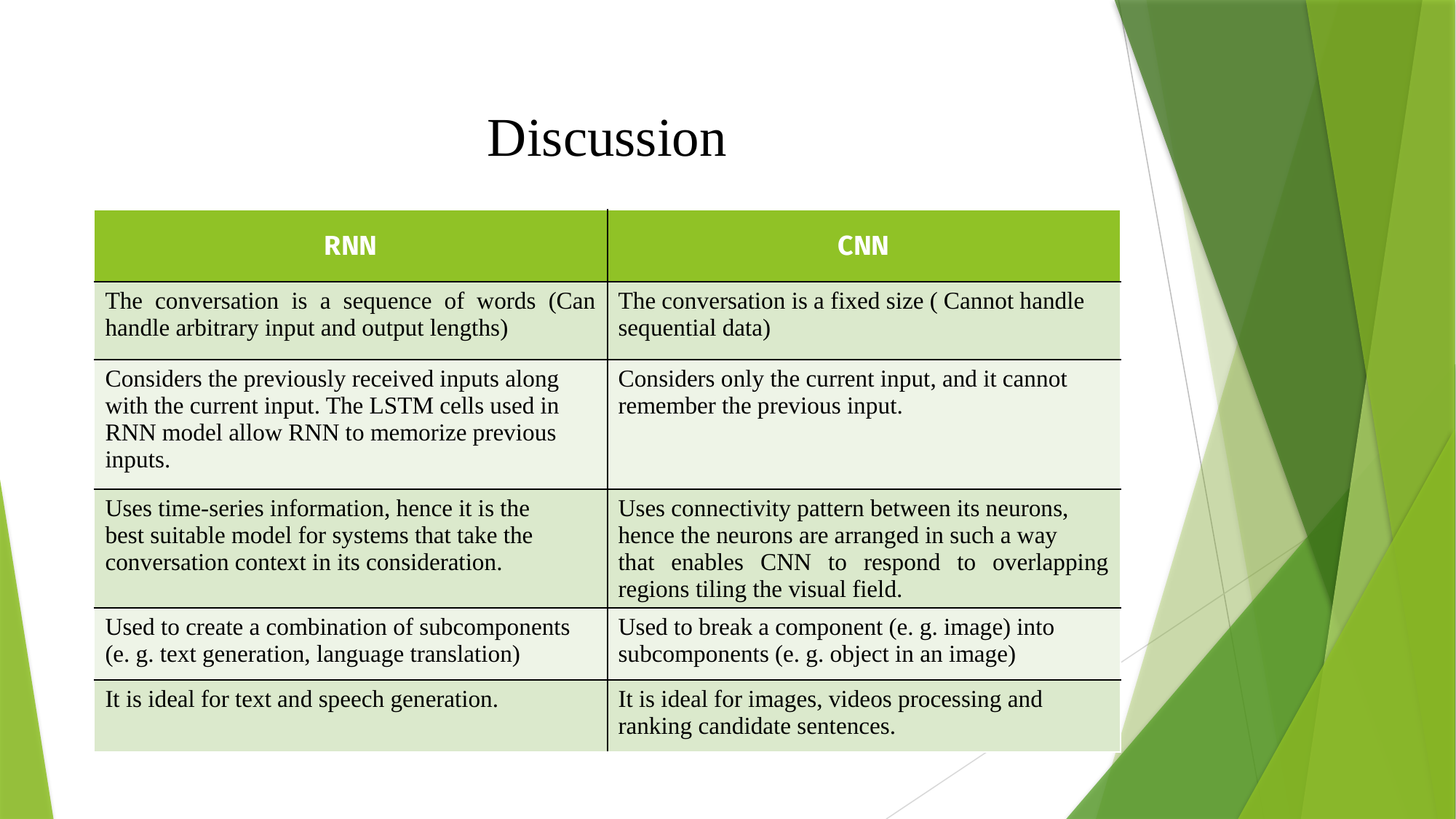

# Discussion
| RNN | CNN |
| --- | --- |
| The conversation is a sequence of words (Can handle arbitrary input and output lengths) | The conversation is a fixed size ( Cannot handle sequential data) |
| Considers the previously received inputs along with the current input. The LSTM cells used in RNN model allow RNN to memorize previous inputs. | Considers only the current input, and it cannot remember the previous input. |
| Uses time-series information, hence it is the best suitable model for systems that take the conversation context in its consideration. | Uses connectivity pattern between its neurons, hence the neurons are arranged in such a way that enables CNN to respond to overlapping regions tiling the visual field. |
| Used to create a combination of subcomponents (e. g. text generation, language translation) | Used to break a component (e. g. image) into subcomponents (e. g. object in an image) |
| It is ideal for text and speech generation. | It is ideal for images, videos processing and ranking candidate sentences. |